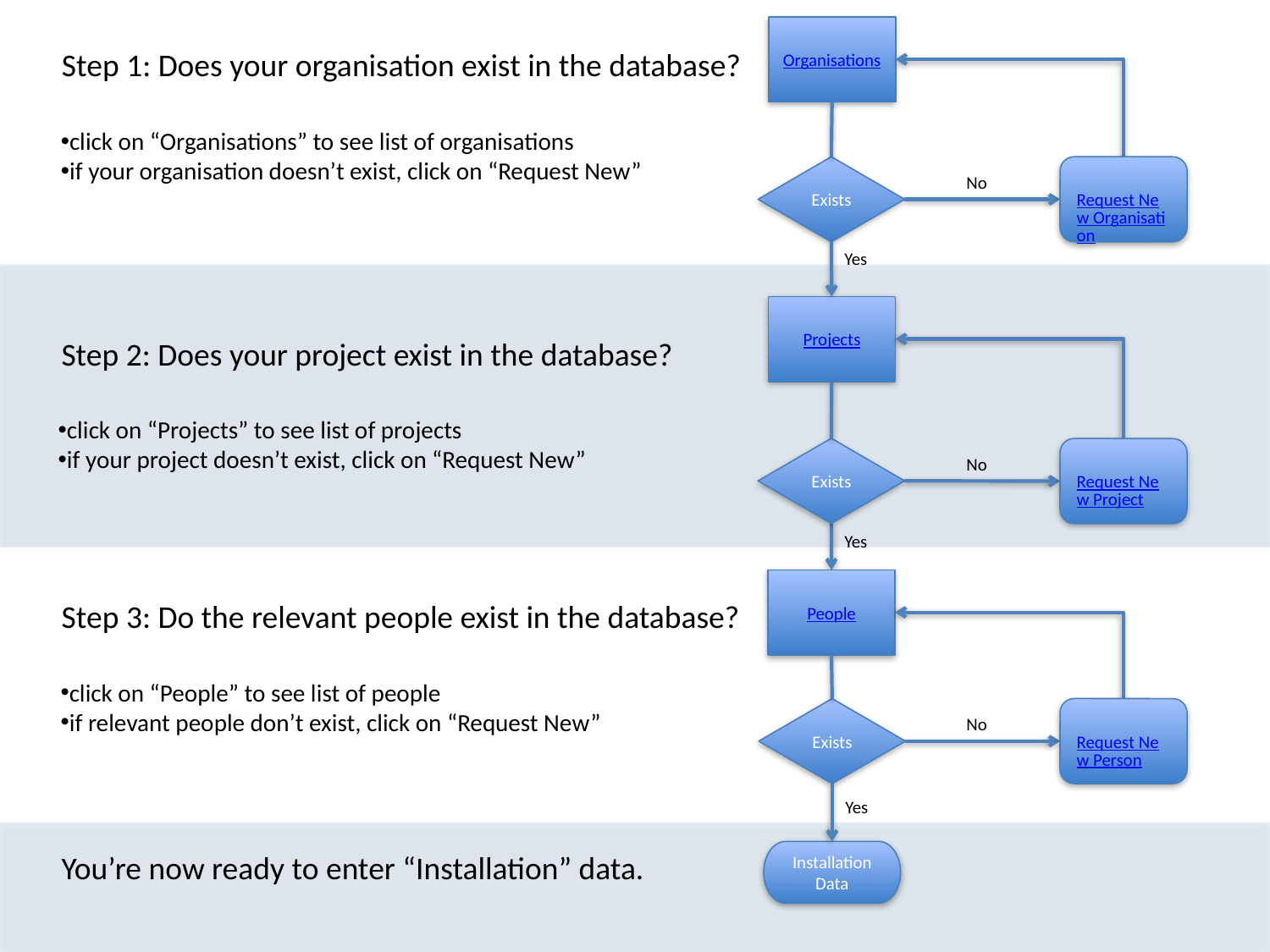

Organisations
Step 1: Does your organisation exist in the database?
click on “Organisations” to see list of organisations
if your organisation doesn’t exist, click on “Request New”
Request New Organisation

Exists

No
Yes

Projects
Step 2: Does your project exist in the database?
click on “Projects” to see list of projects
if your project doesn’t exist, click on “Request New”

Exists

Request New Project
No
Yes
People
Step 3: Do the relevant people exist in the database?
click on “People” to see list of people
if relevant people don’t exist, click on “Request New”
Request New Person

Exists

No
Yes

You’re now ready to enter “Installation” data.
Installation Data